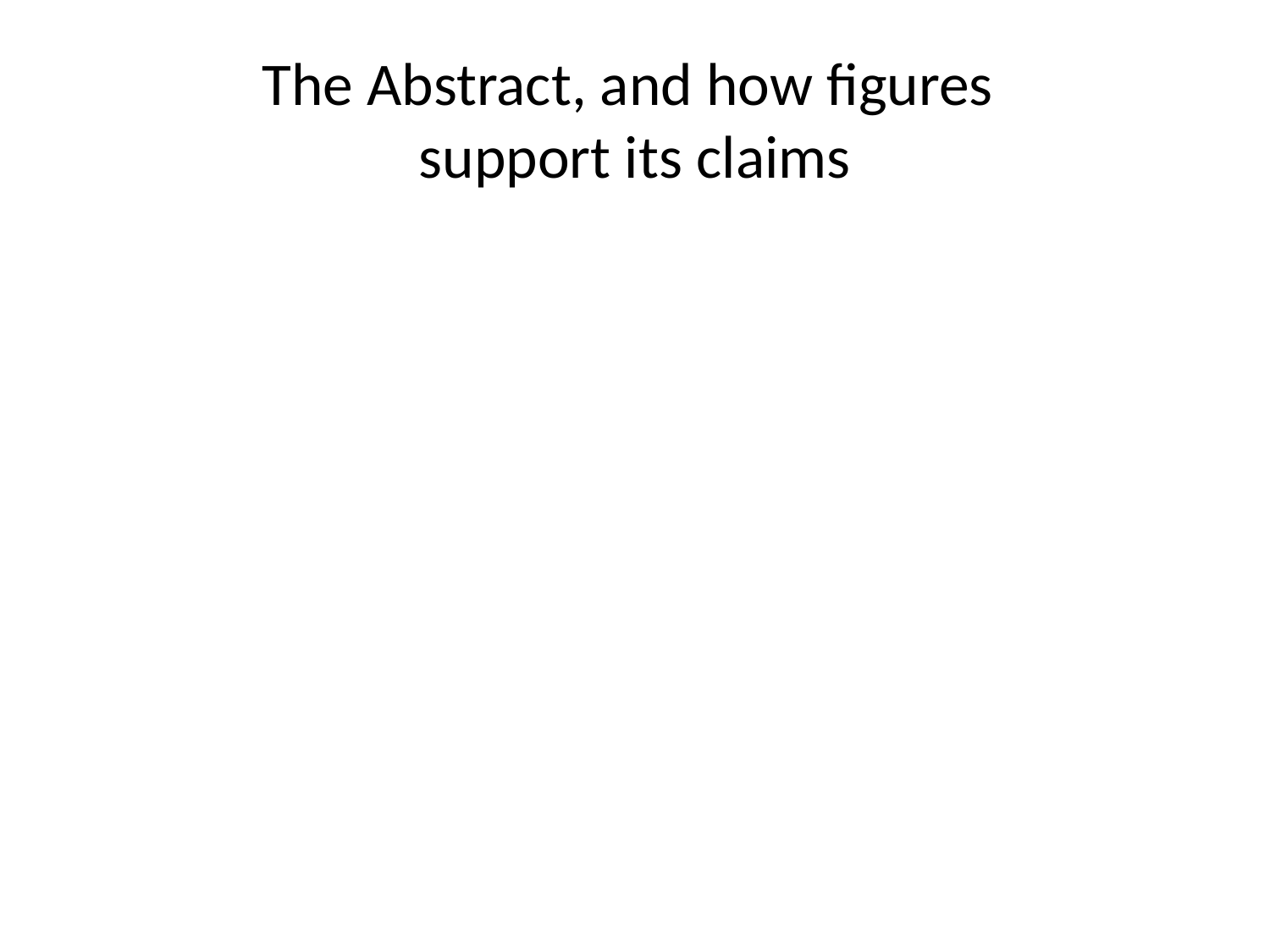

# The Abstract, and how figures support its claims